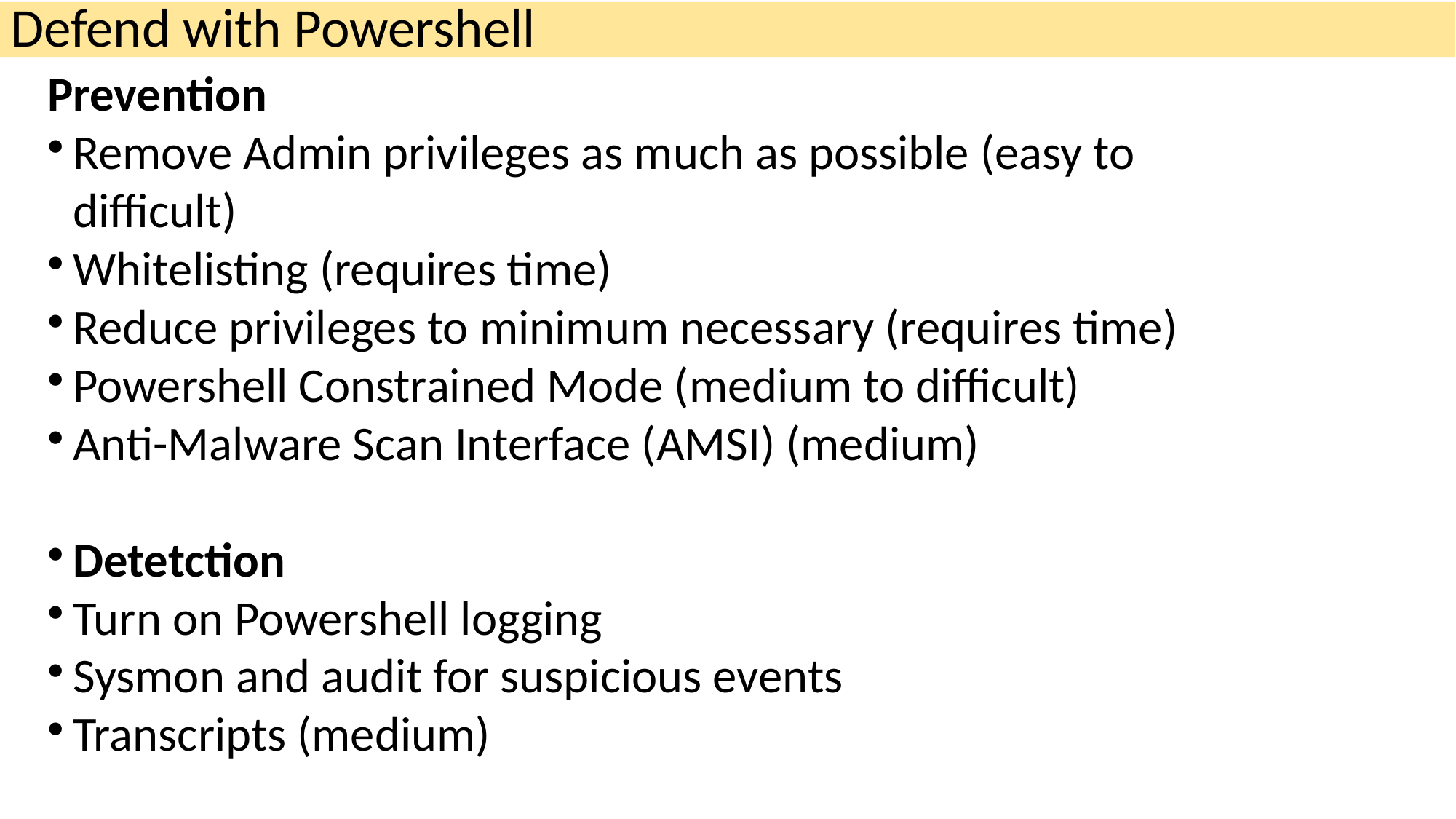

Defend with Powershell
Prevention
Remove Admin privileges as much as possible (easy to difficult)
Whitelisting (requires time)
Reduce privileges to minimum necessary (requires time)
Powershell Constrained Mode (medium to difficult)
Anti-Malware Scan Interface (AMSI) (medium)

Detetction
Turn on Powershell logging
Sysmon and audit for suspicious events
Transcripts (medium)